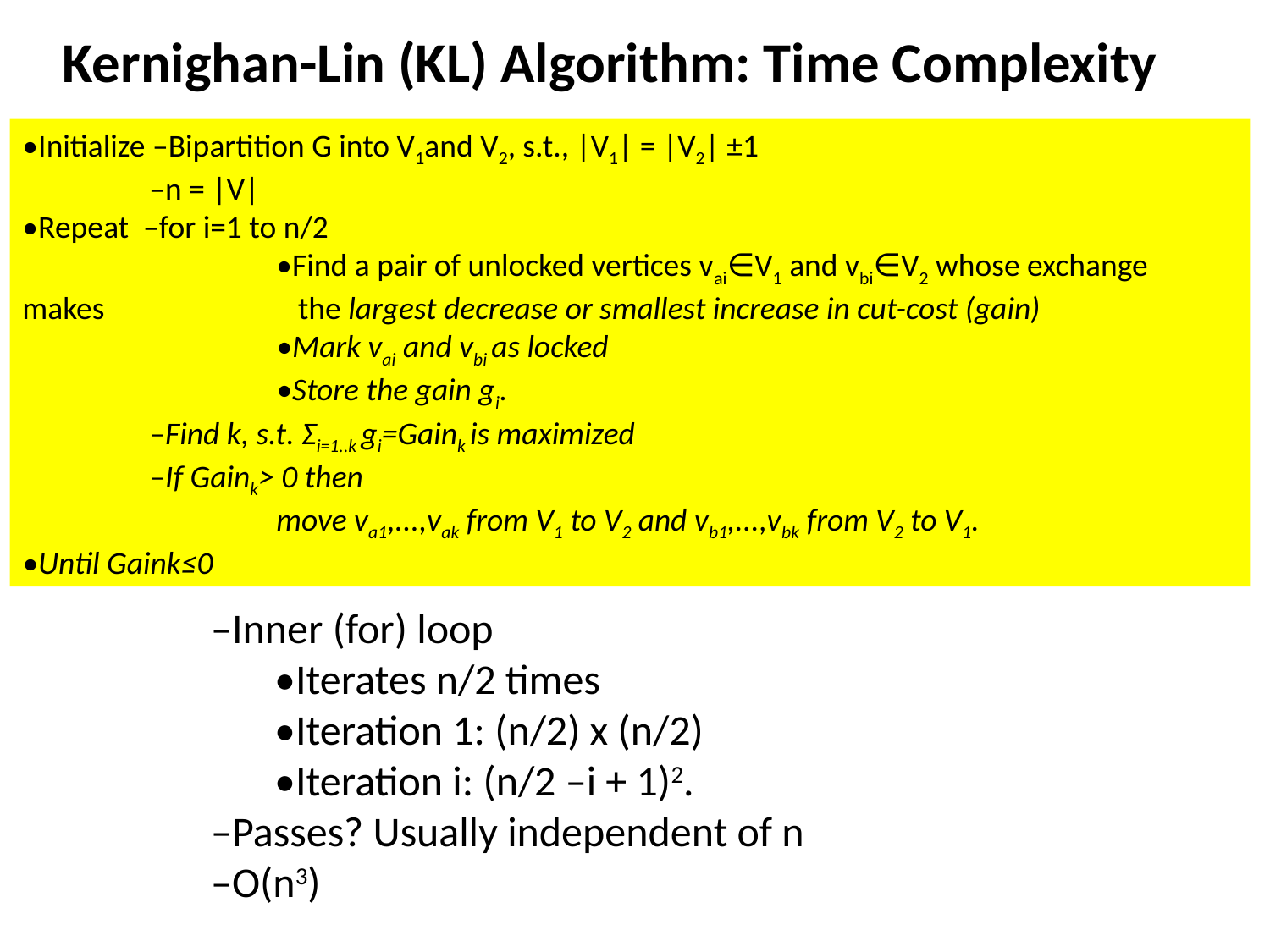

Kernighan-Lin (KL) Algorithm: Time Complexity
•Initialize –Bipartition G into V1and V2, s.t., |V1| = |V2| ±1
	–n = |V|
•Repeat  –for i=1 to n/2
	     	•Find a pair of unlocked vertices vai∈V1 and vbi∈V2 whose exchange makes 		   the largest decrease or smallest increase in cut-cost (gain)
	      	•Mark vai and vbi as locked
	      	•Store the gain gi.
	–Find k, s.t. Σi=1..k gi=Gaink is maximized
	–If Gaink> 0 then
	      	move va1,...,vak from V1 to V2 and vb1,...,vbk from V2 to V1.
•Until Gaink≤0
–Inner (for) loop
•Iterates n/2 times
•Iteration 1: (n/2) x (n/2)
•Iteration i: (n/2 –i + 1)2.
–Passes? Usually independent of n
–O(n3)